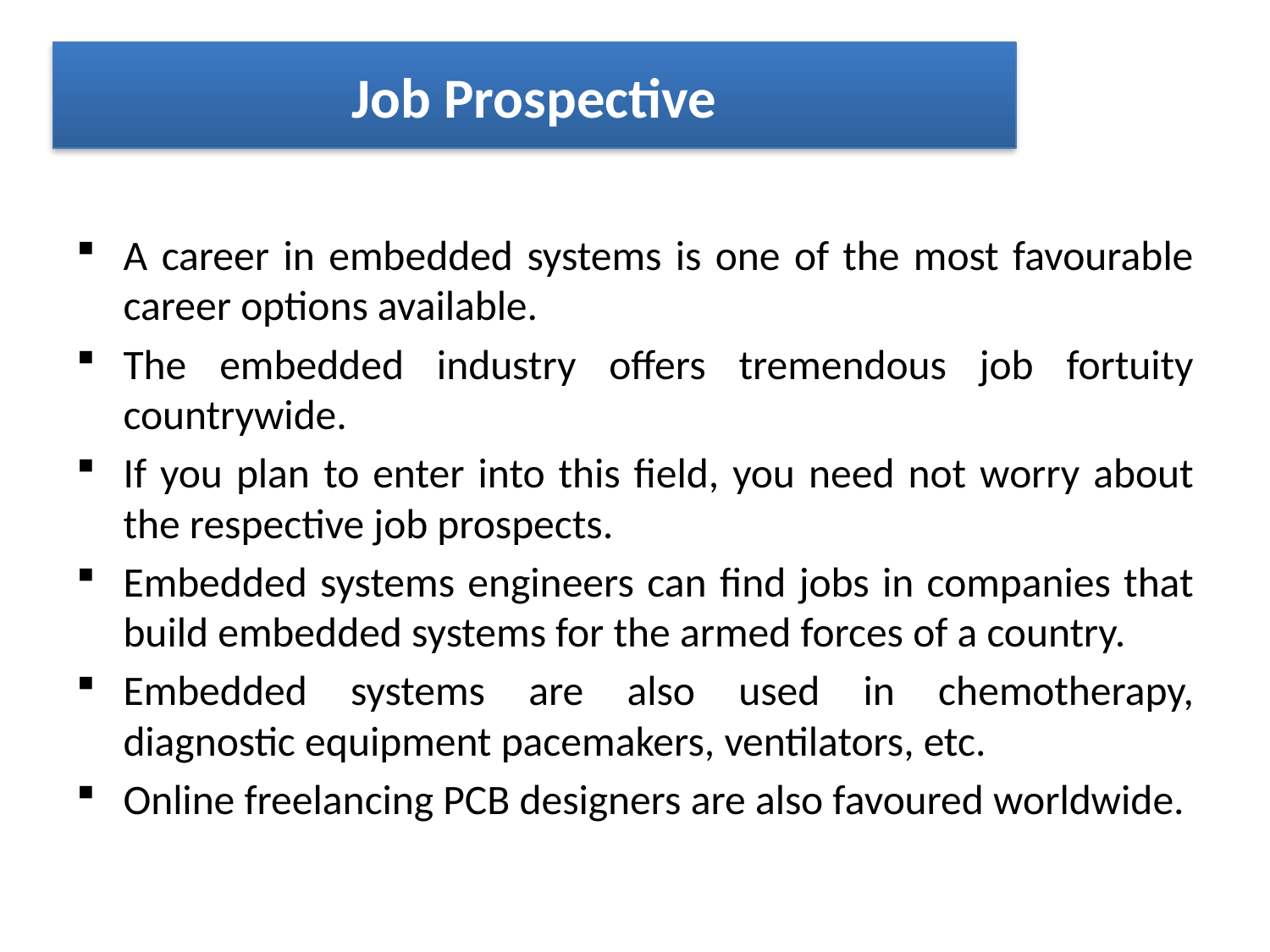

Job Prospective
A career in embedded systems is one of the most favourable career options available.
The embedded industry offers tremendous job fortuity countrywide.
If you plan to enter into this field, you need not worry about the respective job prospects.
Embedded systems engineers can find jobs in companies that build embedded systems for the armed forces of a country.
Embedded systems are also used in chemotherapy, diagnostic equipment pacemakers, ventilators, etc.
Online freelancing PCB designers are also favoured worldwide.